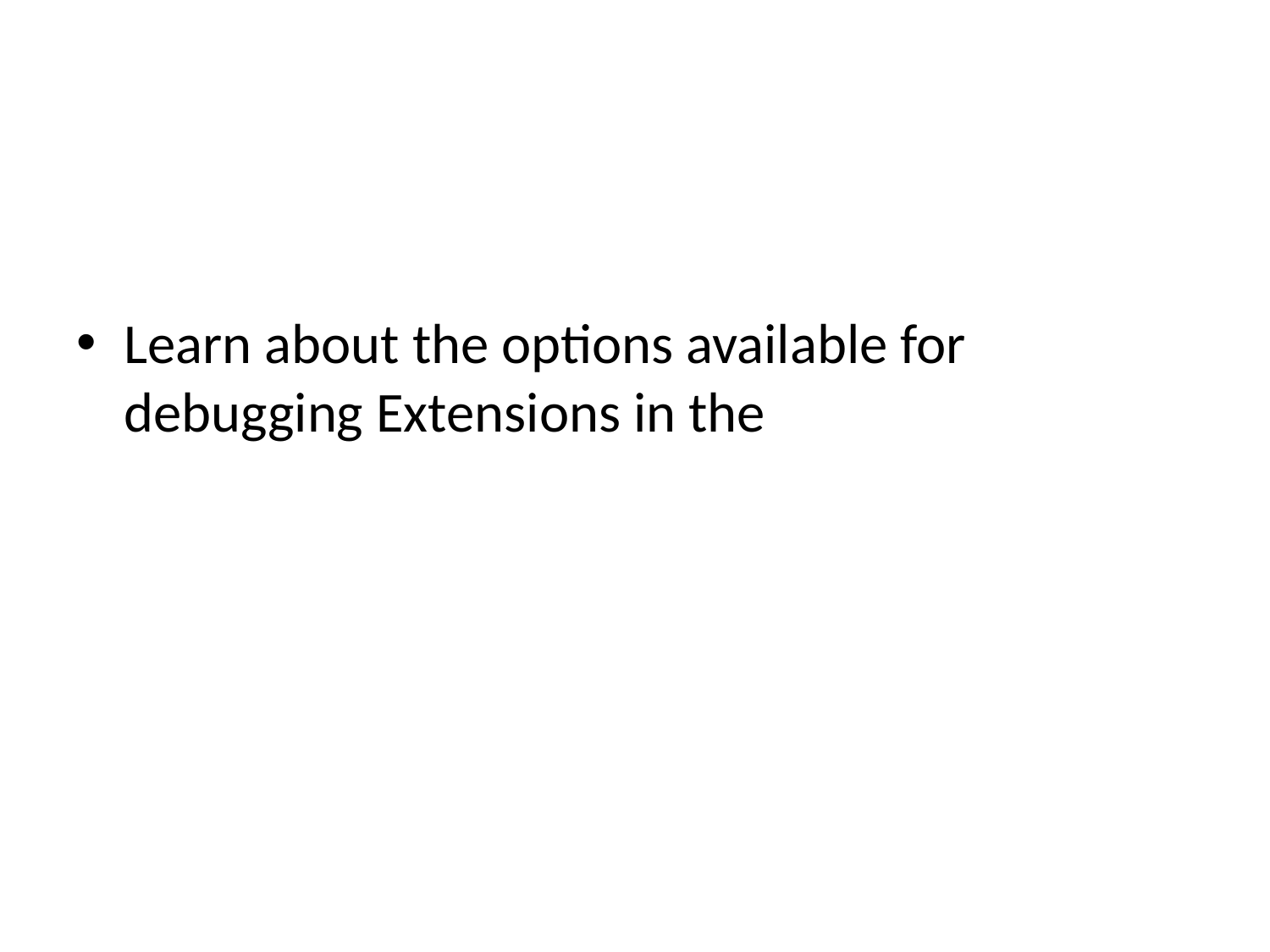

#

Learn about the options available for debugging Extensions in the